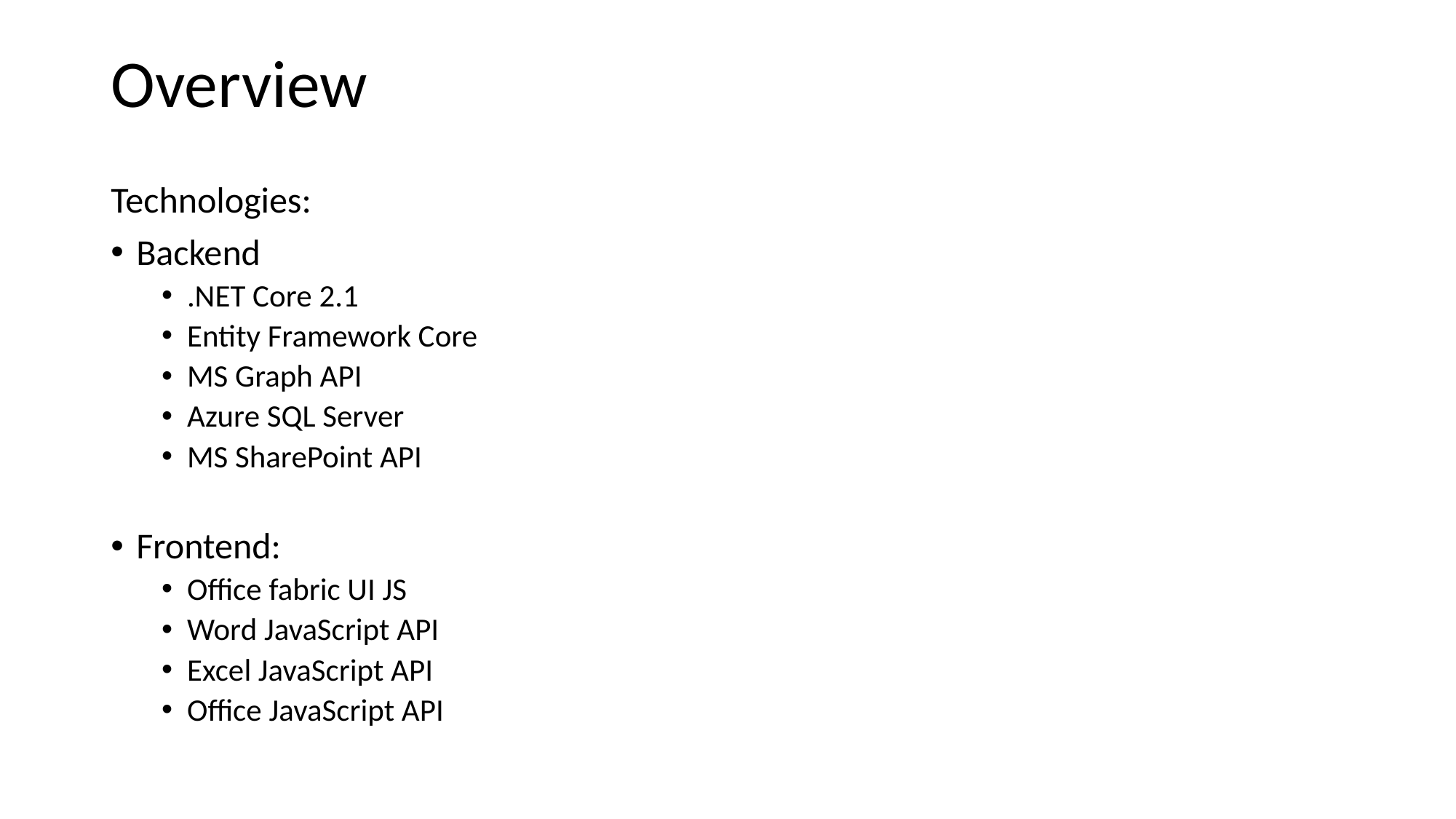

# Overview
Technologies:
Backend
.NET Core 2.1
Entity Framework Core
MS Graph API
Azure SQL Server
MS SharePoint API

Frontend:
Office fabric UI JS
Word JavaScript API
Excel JavaScript API
Office JavaScript API